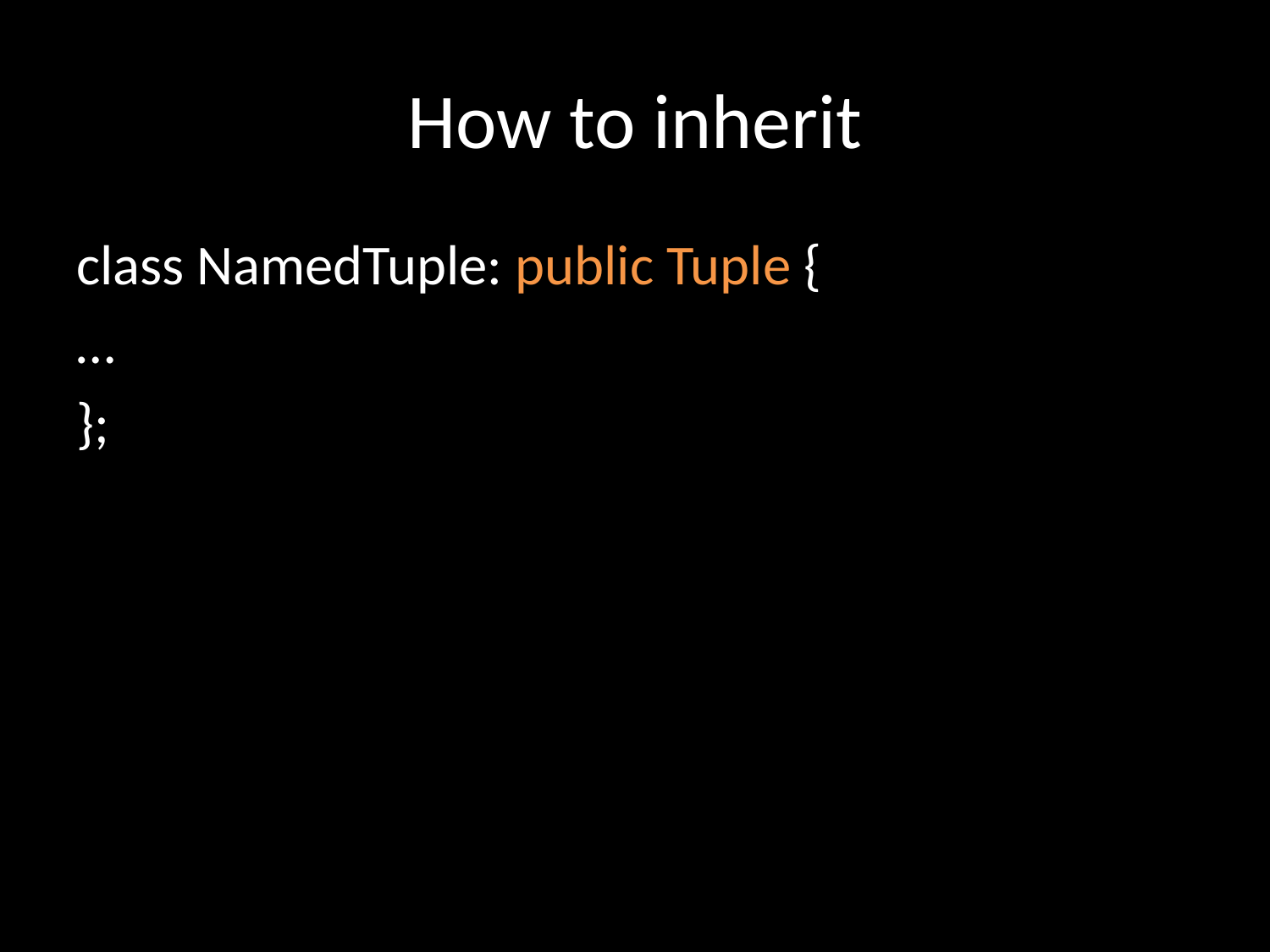

# How to inherit
class NamedTuple: public Tuple {
…
};